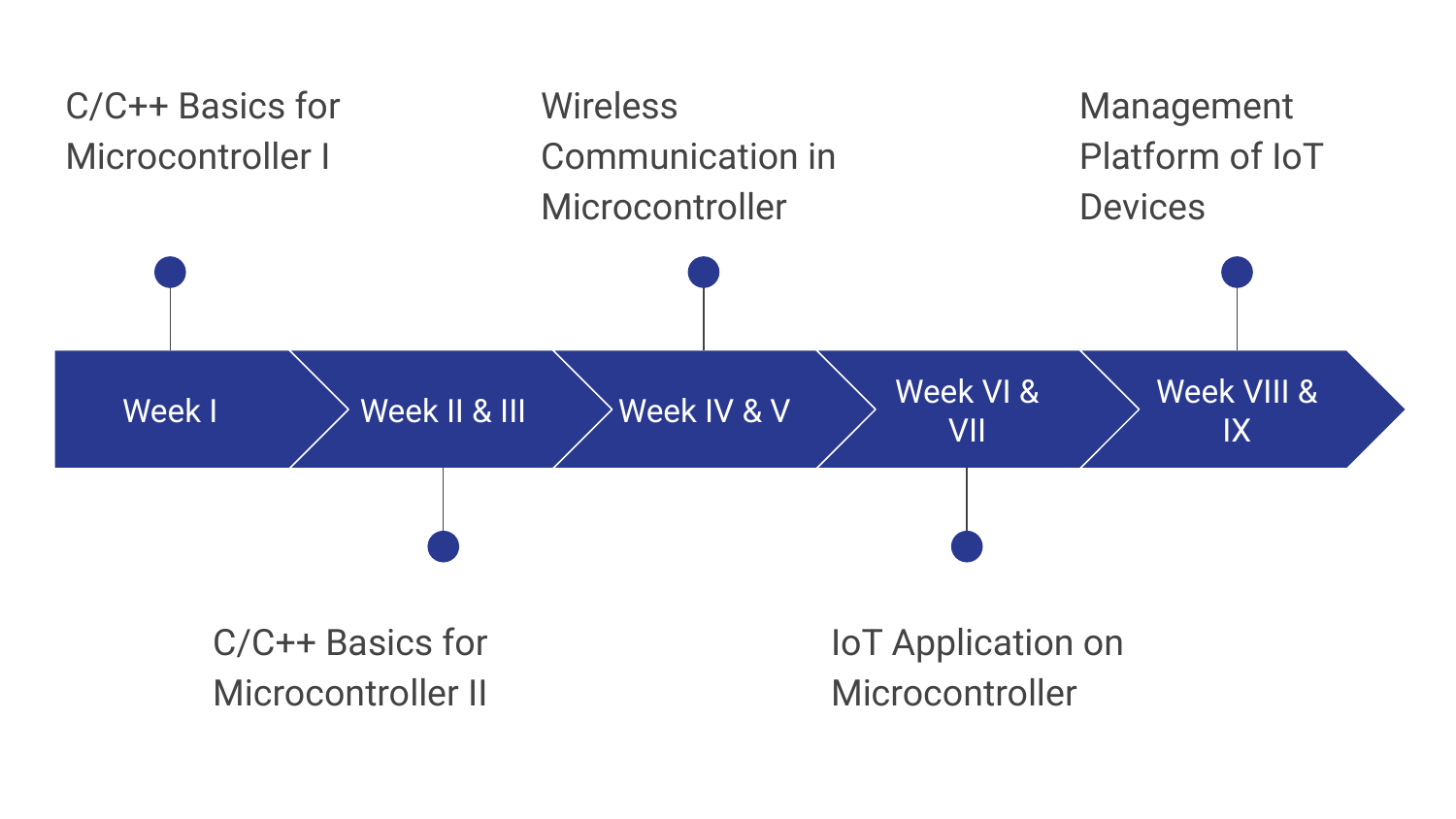

C/C++ Basics for Microcontroller I
Wireless Communication in Microcontroller
Management Platform of IoT Devices

Week I
Week II & III
Week IV & V
Week VI & VII
Week VIII & IX

C/C++ Basics for Microcontroller II
IoT Application on Microcontroller